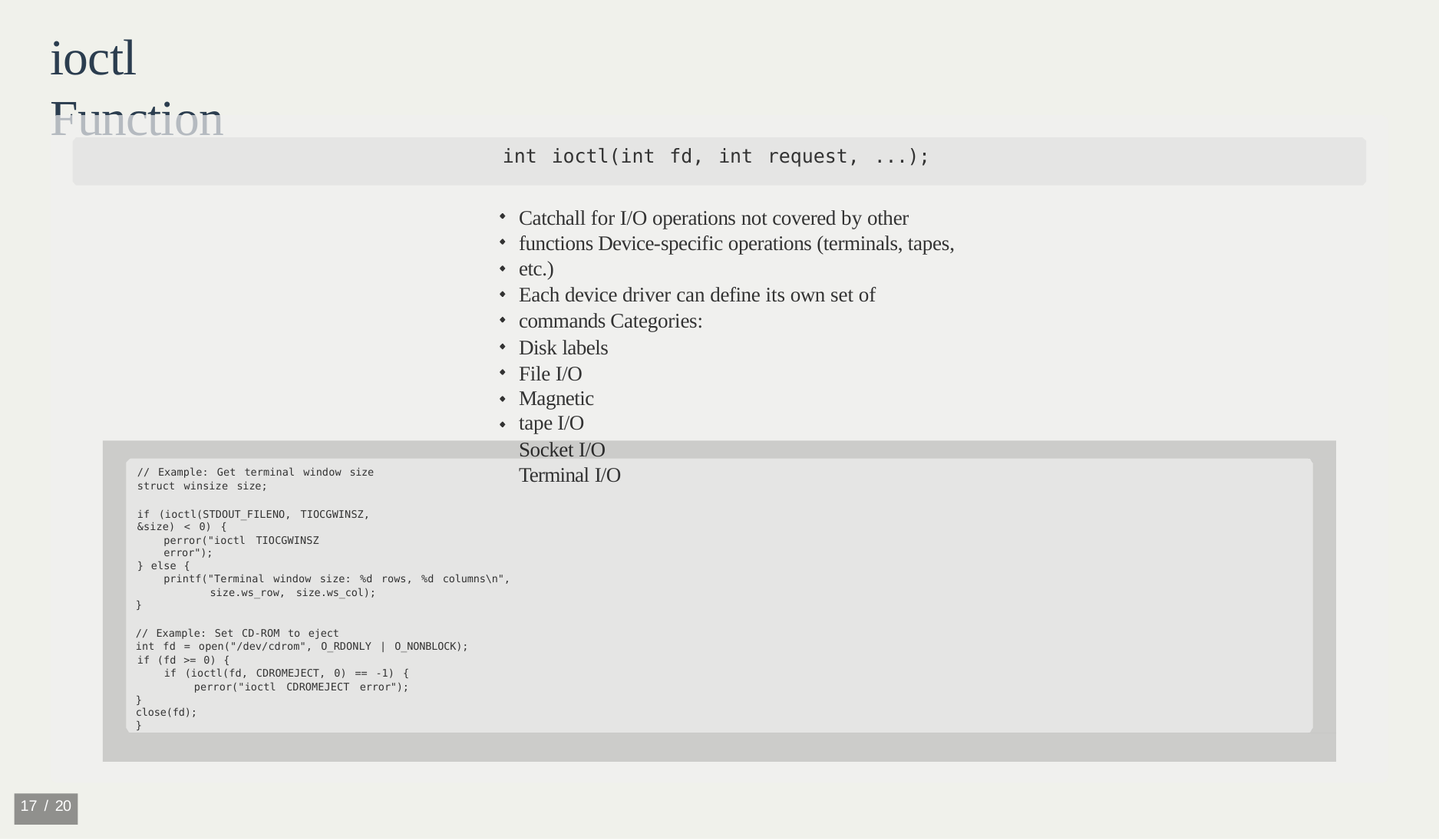

# ioctl Function

int ioctl(int fd, int request, ...);

Catchall for I/O operations not covered by other functions Device-specific operations (terminals, tapes, etc.)
Each device driver can define its own set of commands Categories:
Disk labels File I/O
Magnetic tape I/O
Socket I/O Terminal I/O

// Example: Get terminal window size struct winsize size;

if (ioctl(STDOUT_FILENO, TIOCGWINSZ, &size) < 0) {
perror("ioctl TIOCGWINSZ error");
} else {
printf("Terminal window size: %d rows, %d columns\n", size.ws_row, size.ws_col);
}

// Example: Set CD-ROM to eject
int fd = open("/dev/cdrom", O_RDONLY | O_NONBLOCK); if (fd >= 0) {
if (ioctl(fd, CDROMEJECT, 0) == -1) {
perror("ioctl CDROMEJECT error");
}
close(fd);
}

17 / 20